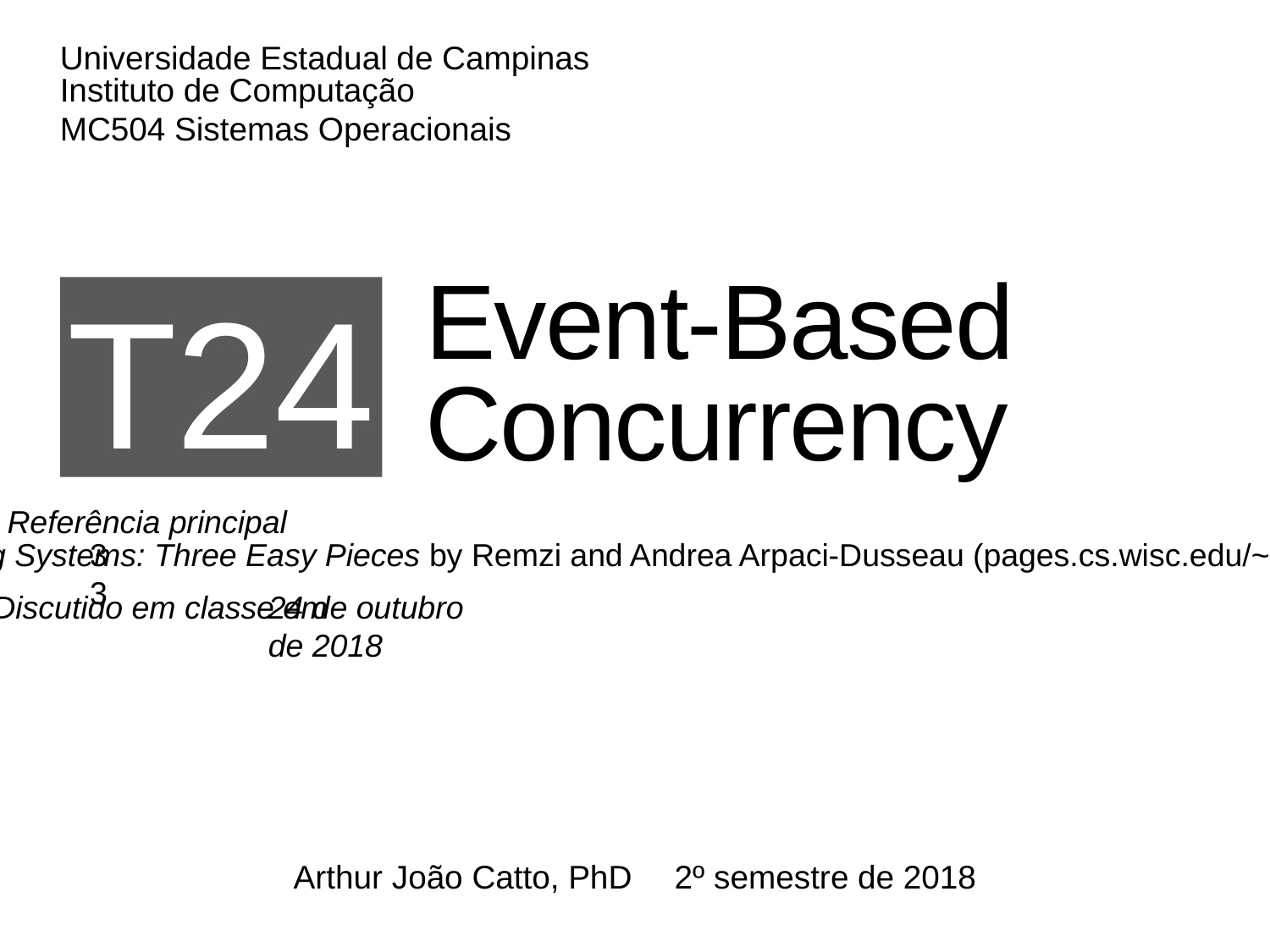

# Event-Based Concurrency
T24
33
24 de outubro de 2018